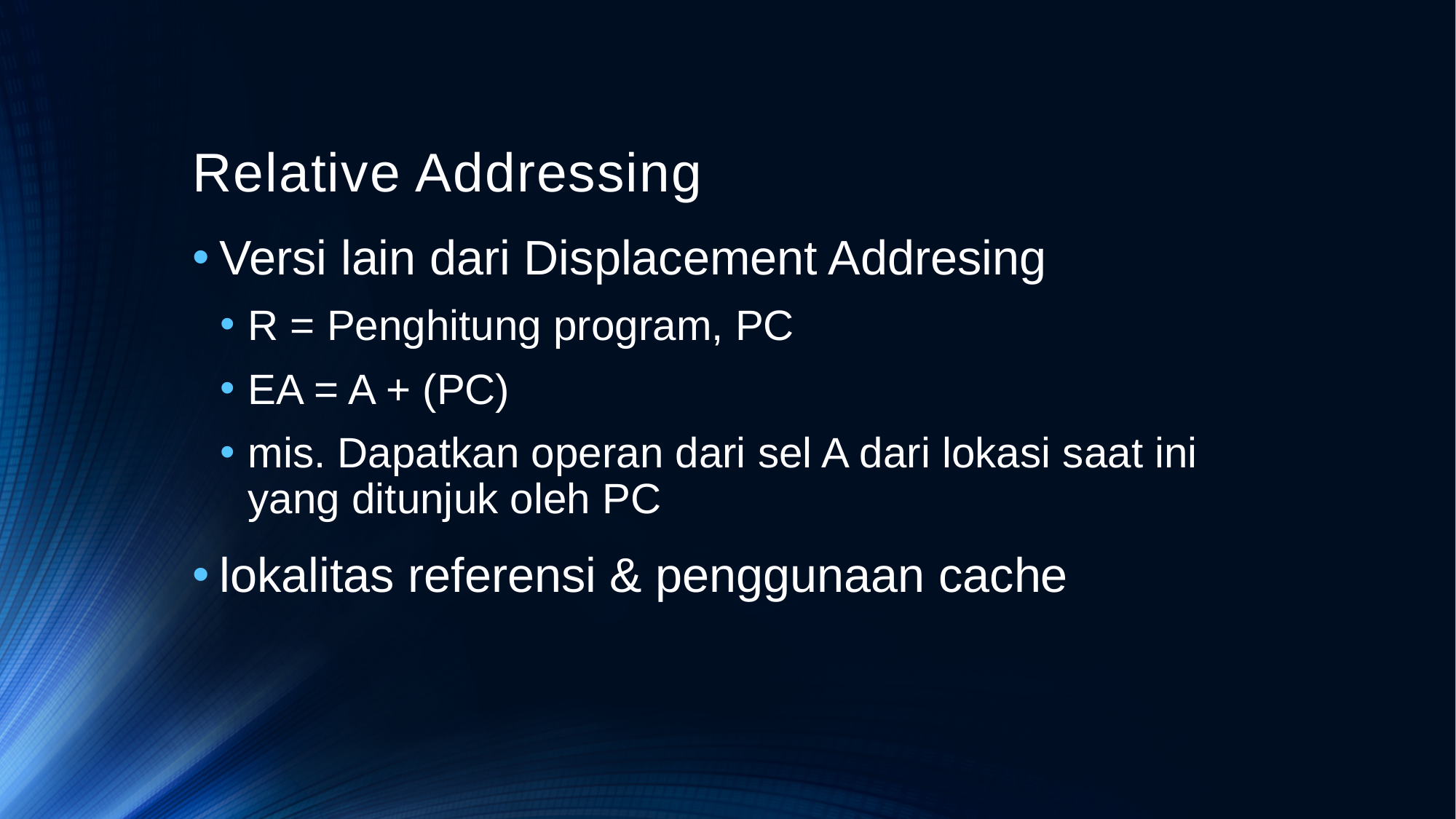

# Relative Addressing
Versi lain dari Displacement Addresing
R = Penghitung program, PC
EA = A + (PC)
mis. Dapatkan operan dari sel A dari lokasi saat ini yang ditunjuk oleh PC
lokalitas referensi & penggunaan cache